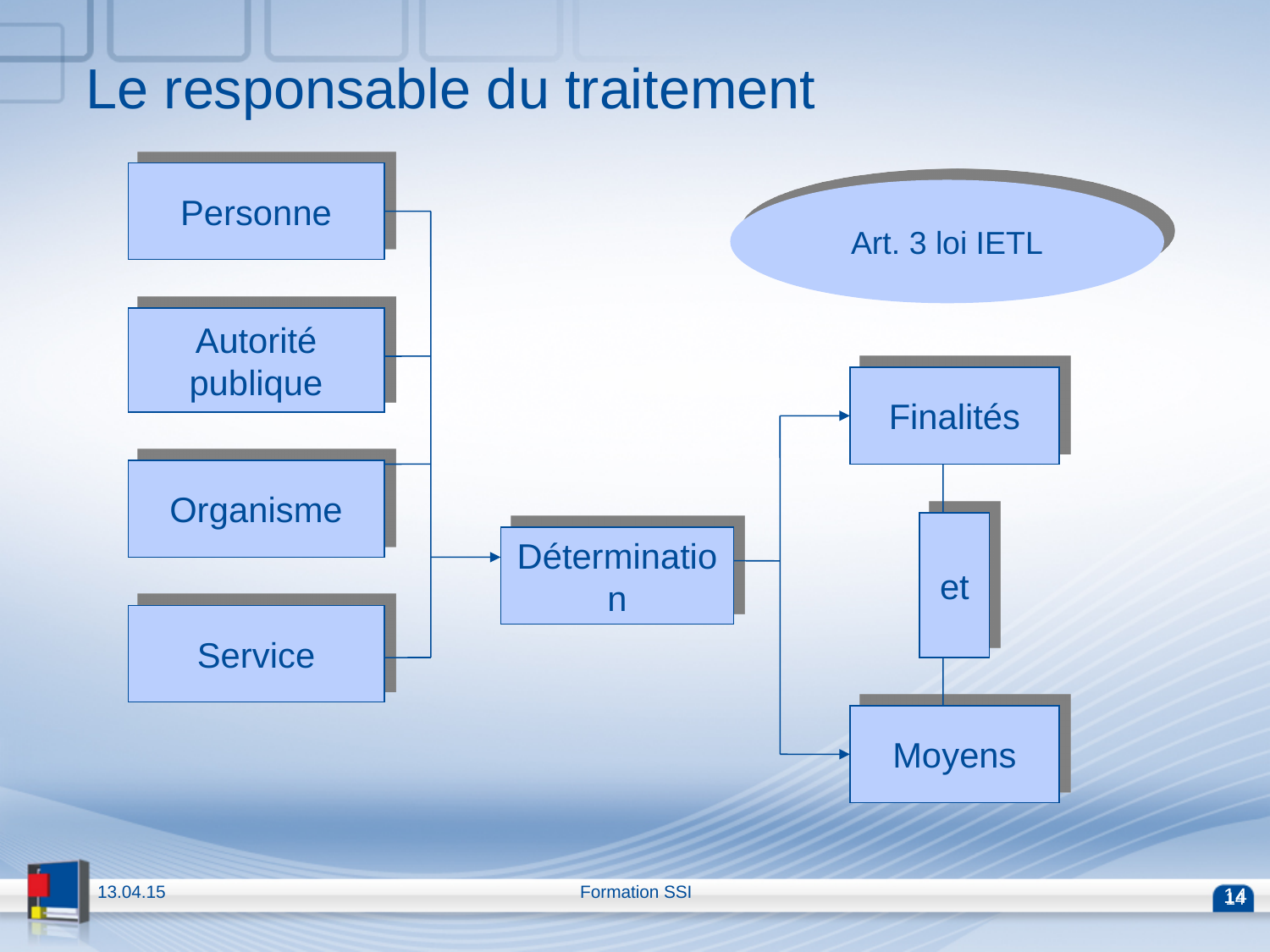

Le responsable du traitement
Personne

Autorité publique

Finalités

Organisme

et
Détermination

Service

Moyens

Art. 3 loi IETL
13.04.15
Formation SSI
14
14